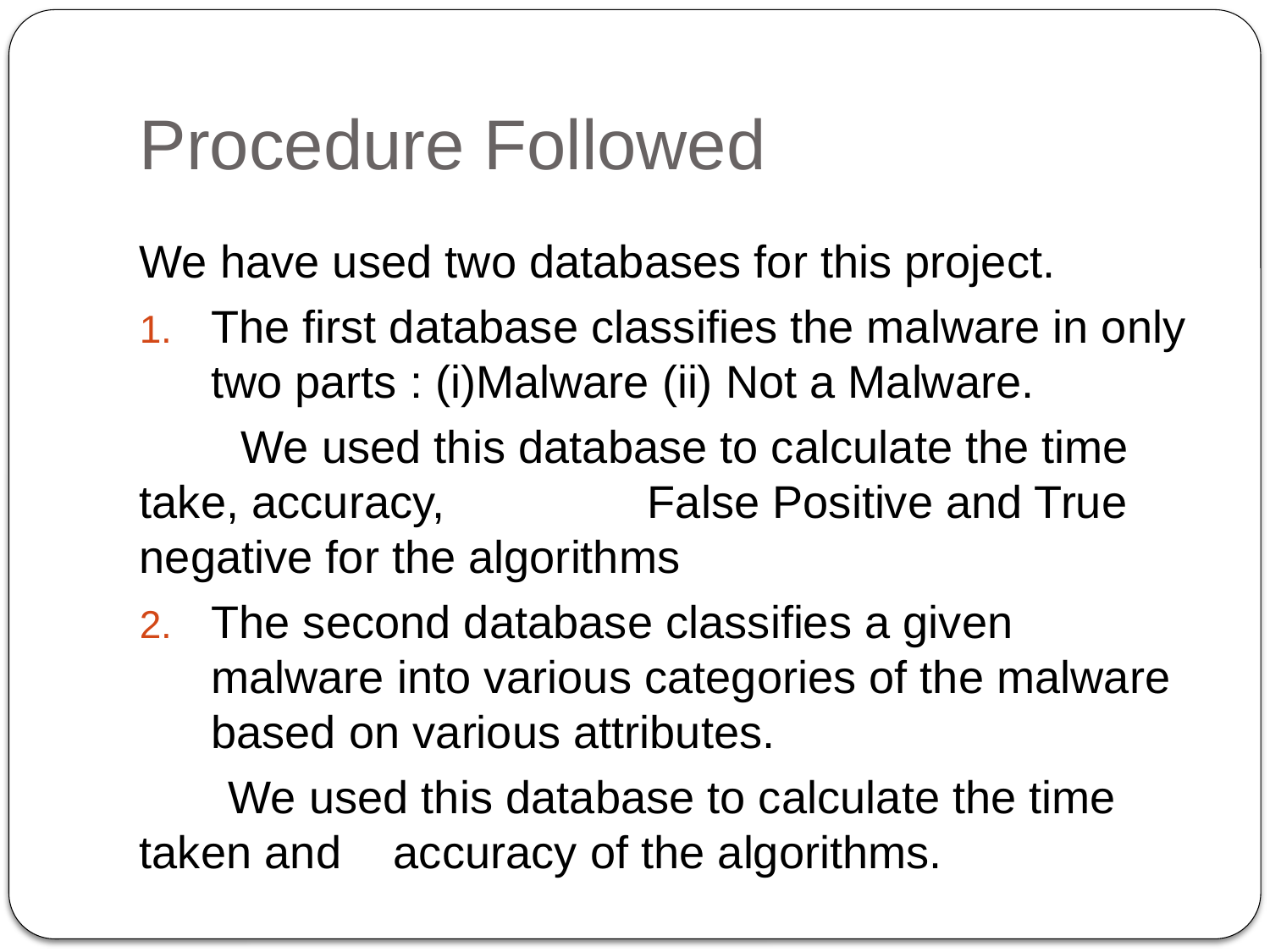

# Procedure Followed
We have used two databases for this project.
The first database classifies the malware in only two parts : (i)Malware (ii) Not a Malware.
        We used this database to calculate the time take, accuracy,          	False Positive and True negative for the algorithms
The second database classifies a given malware into various categories of the malware based on various attributes.
       We used this database to calculate the time taken and   	accuracy of the algorithms.